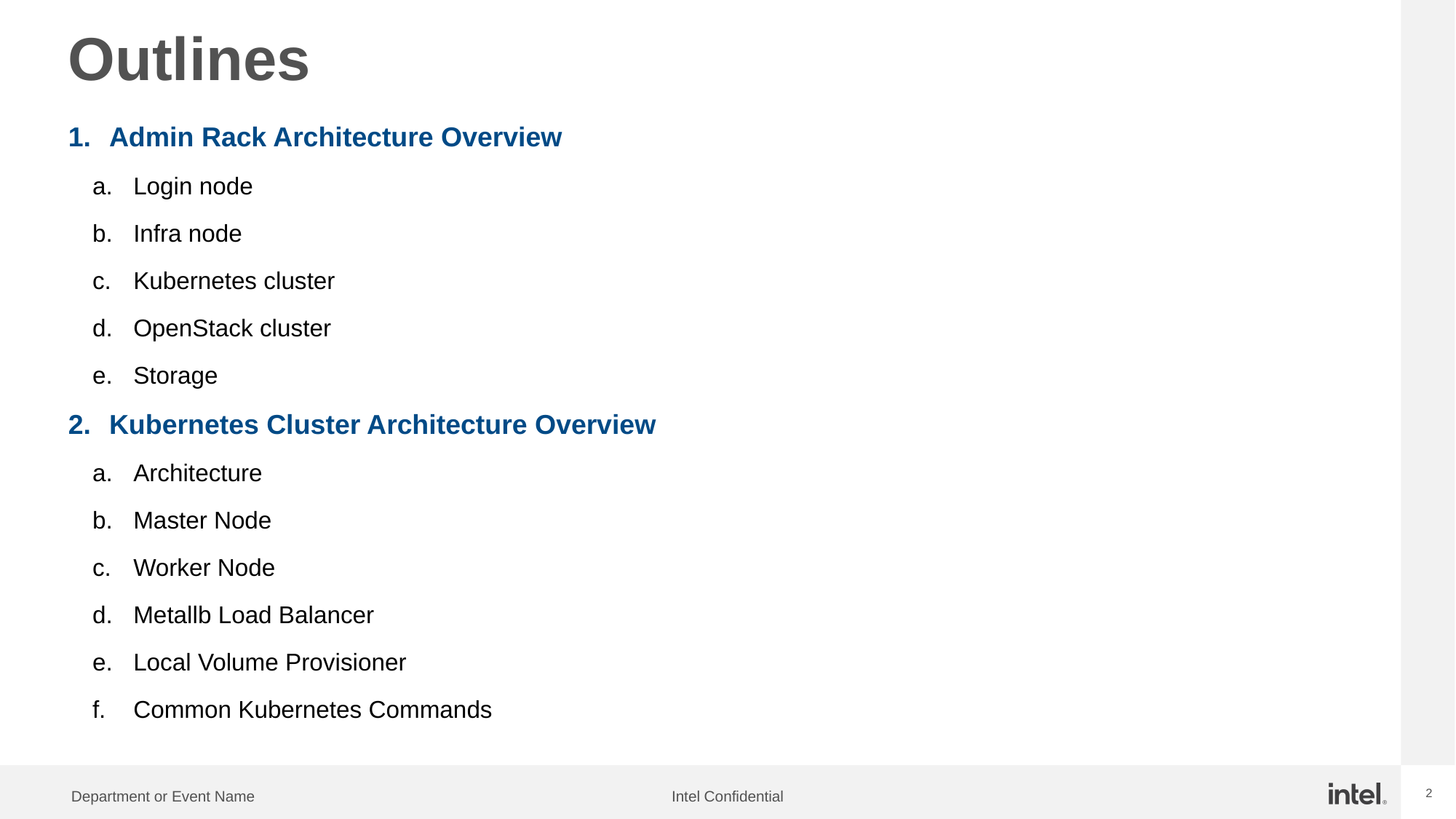

# Outlines
Admin Rack Architecture Overview
Login node
Infra node
Kubernetes cluster
OpenStack cluster
Storage
Kubernetes Cluster Architecture Overview
Architecture
Master Node
Worker Node
Metallb Load Balancer
Local Volume Provisioner
Common Kubernetes Commands